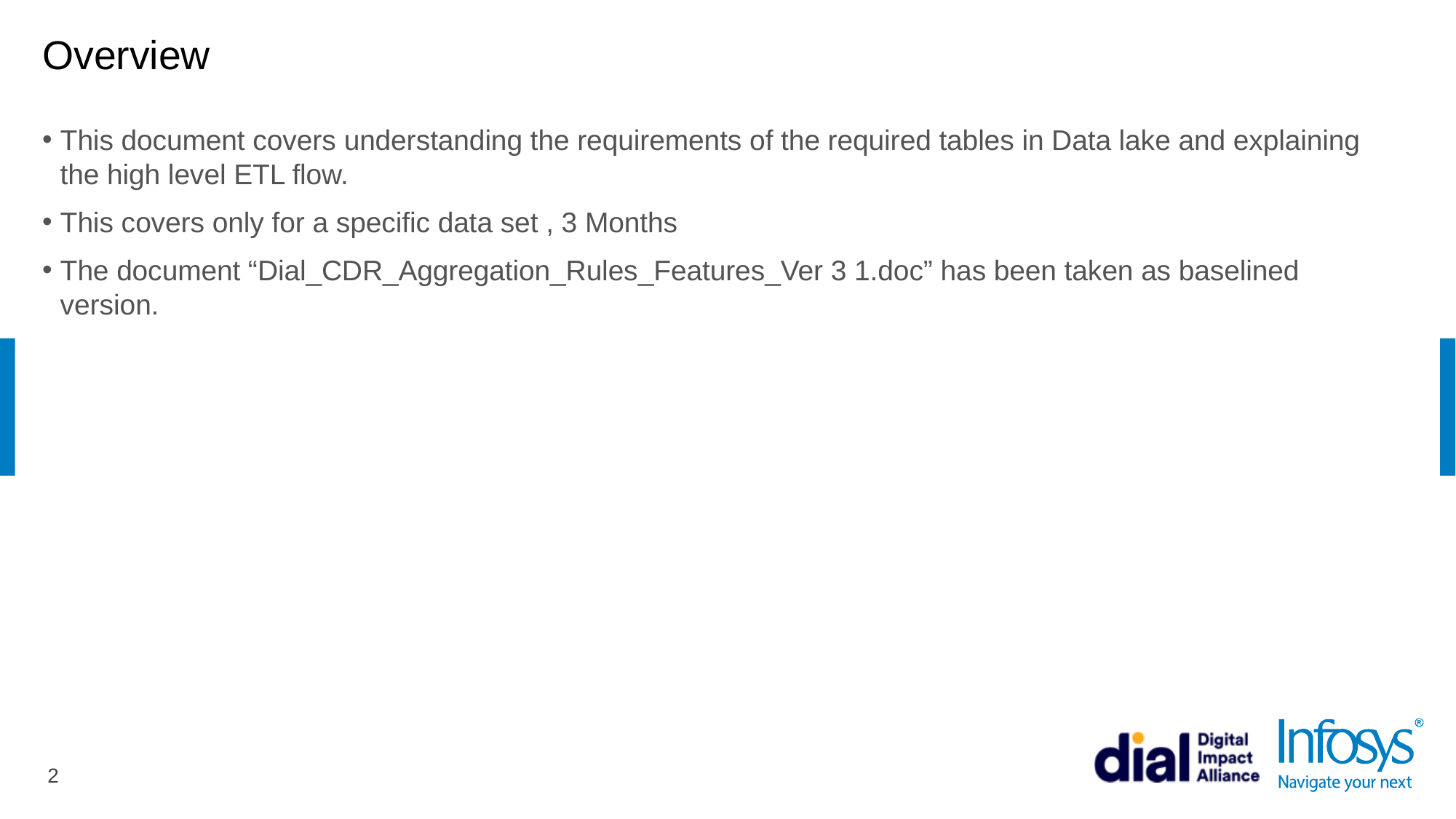

# Overview
This document covers understanding the requirements of the required tables in Data lake and explaining the high level ETL flow.
This covers only for a specific data set , 3 Months
The document “Dial_CDR_Aggregation_Rules_Features_Ver 3 1.doc” has been taken as baselined version.

2